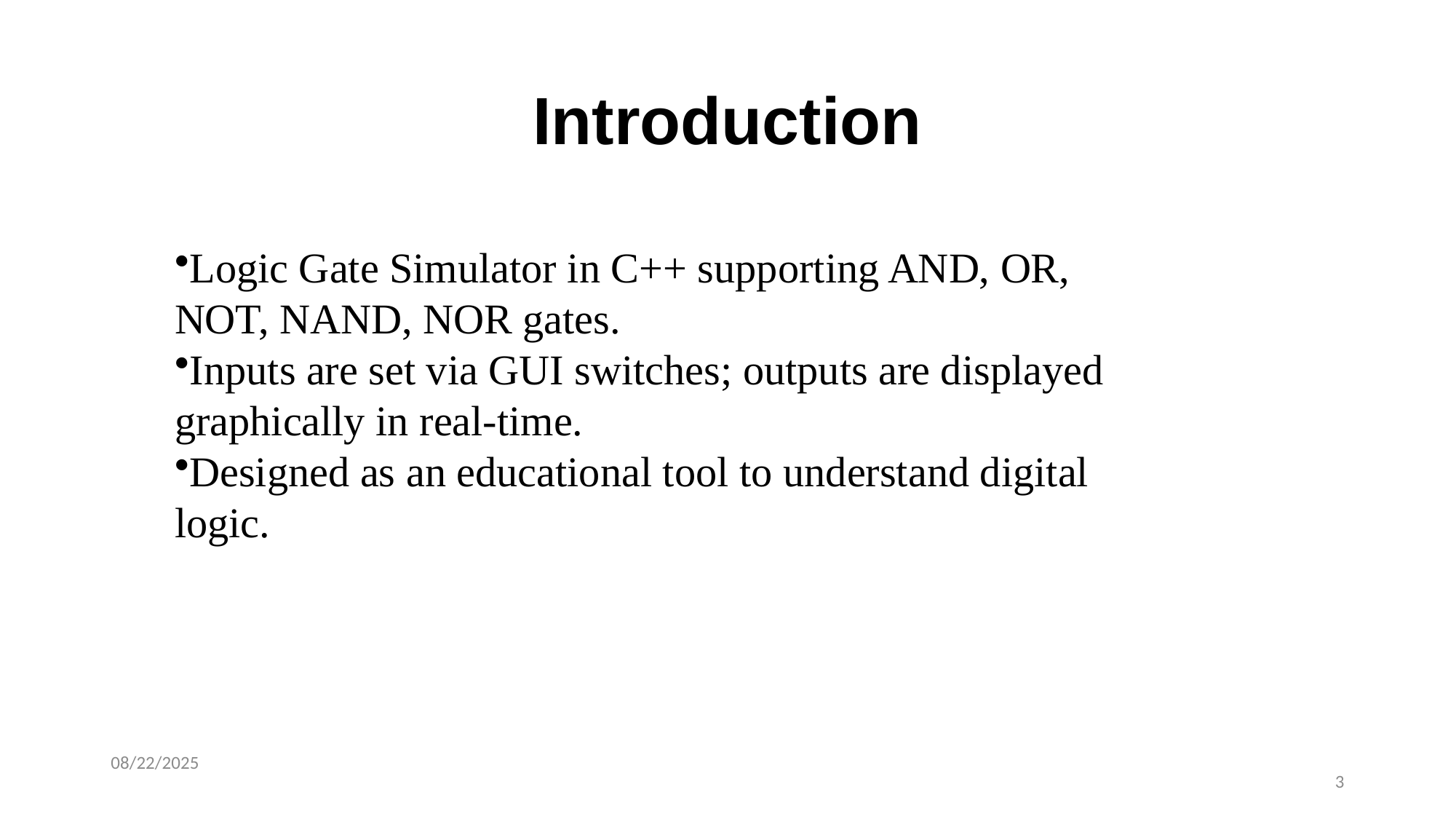

# Introduction
Logic Gate Simulator in C++ supporting AND, OR, NOT, NAND, NOR gates.
Inputs are set via GUI switches; outputs are displayed graphically in real-time.
Designed as an educational tool to understand digital logic.
08/22/2025
3